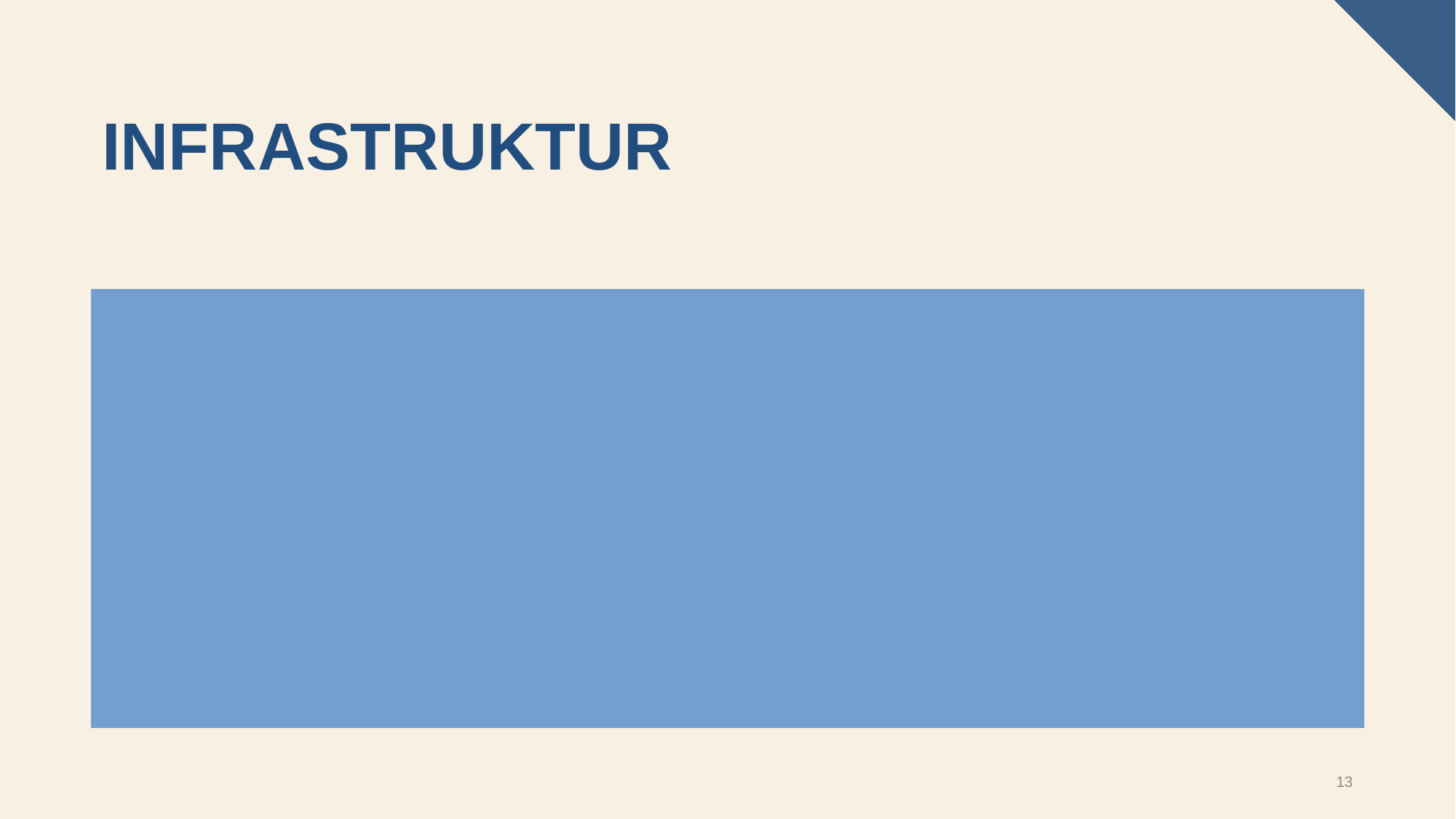

# Infrastruktur
Postgres DB to store Vectordatabase
pgvector extension
MS SQL Light Database to Host AdventureWworks Data
SSMS to query MS SQL DB
pgAdmin to querry PostGres DB
LLM API Endpoint (OpenAI)
Visual Studio & CMD to install pgvector extension
ENV variables to store secretes

-> Setup.txt

13